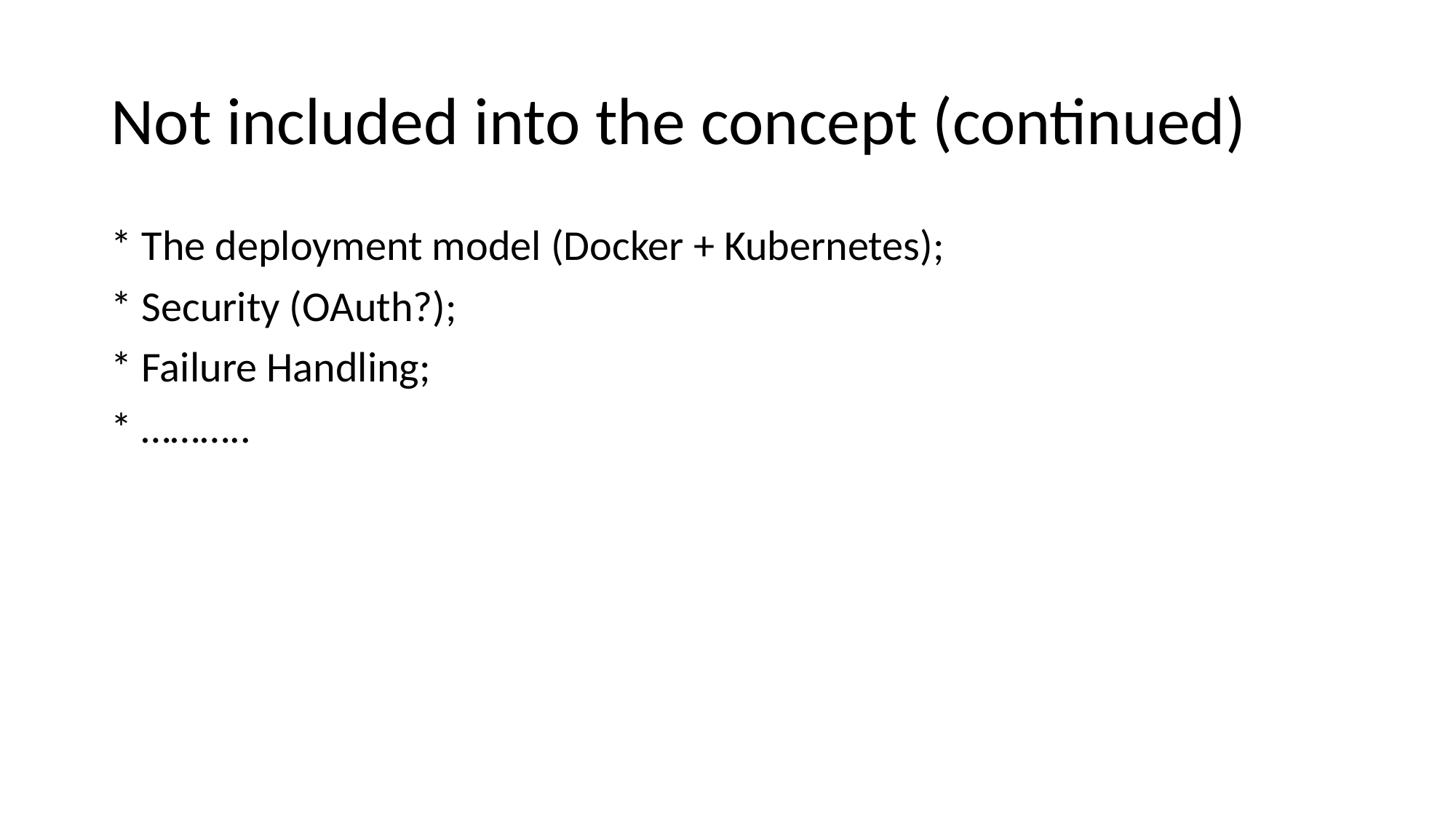

# Not included into the concept (continued)
* The deployment model (Docker + Kubernetes);
* Security (OAuth?);
* Failure Handling;
* ………..